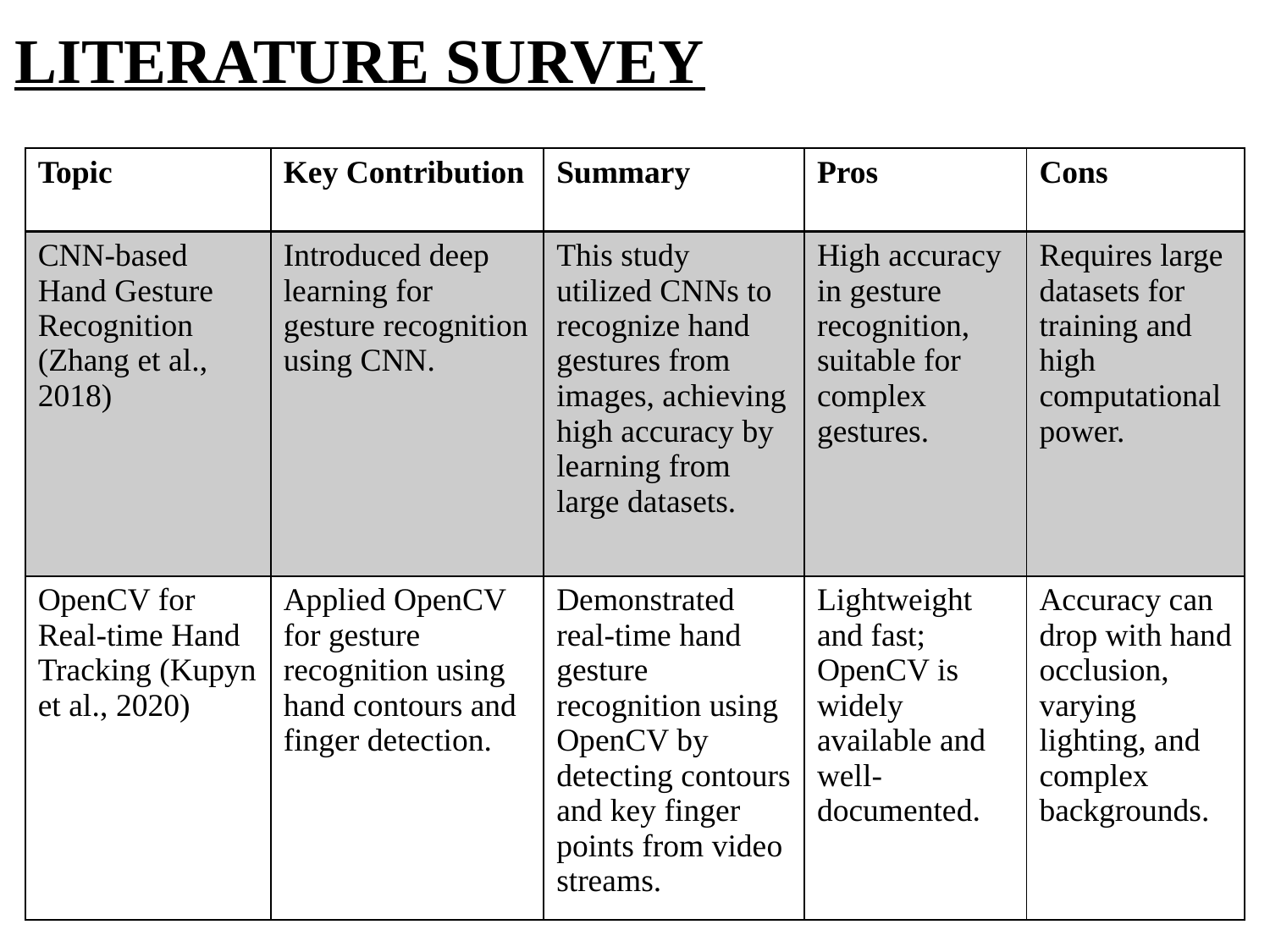

# LITERATURE SURVEY
| Topic | Key Contribution | Summary | Pros | Cons |
| --- | --- | --- | --- | --- |
| CNN-based Hand Gesture Recognition (Zhang et al., 2018) | Introduced deep learning for gesture recognition using CNN. | This study utilized CNNs to recognize hand gestures from images, achieving high accuracy by learning from large datasets. | High accuracy in gesture recognition, suitable for complex gestures. | Requires large datasets for training and high computational power. |
| OpenCV for Real-time Hand Tracking (Kupyn et al., 2020) | Applied OpenCV for gesture recognition using hand contours and finger detection. | Demonstrated real-time hand gesture recognition using OpenCV by detecting contours and key finger points from video streams. | Lightweight and fast; OpenCV is widely available and well-documented. | Accuracy can drop with hand occlusion, varying lighting, and complex backgrounds. |